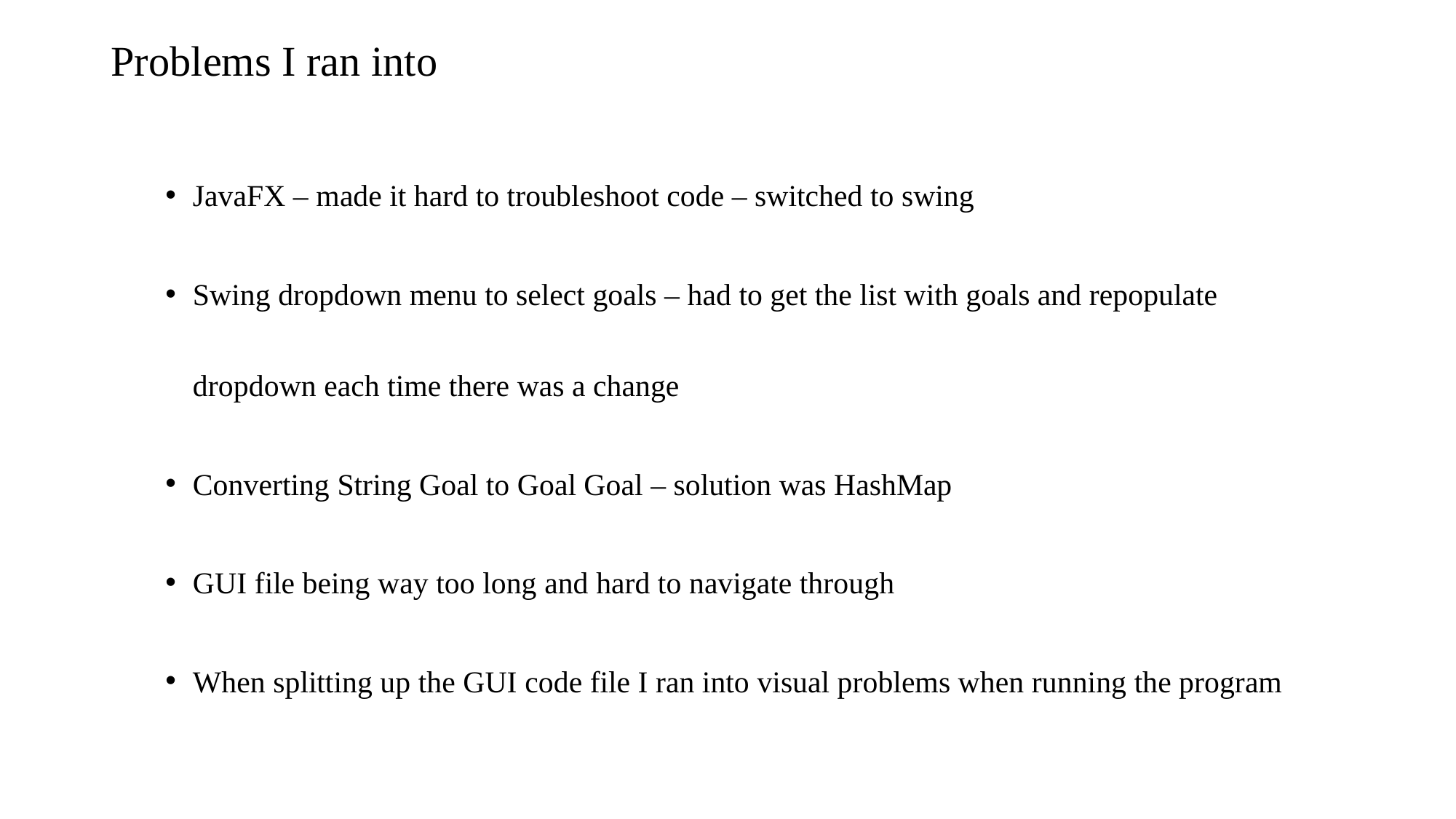

# Problems I ran into
JavaFX – made it hard to troubleshoot code – switched to swing
Swing dropdown menu to select goals – had to get the list with goals and repopulate dropdown each time there was a change
Converting String Goal to Goal Goal – solution was HashMap
GUI file being way too long and hard to navigate through
When splitting up the GUI code file I ran into visual problems when running the program